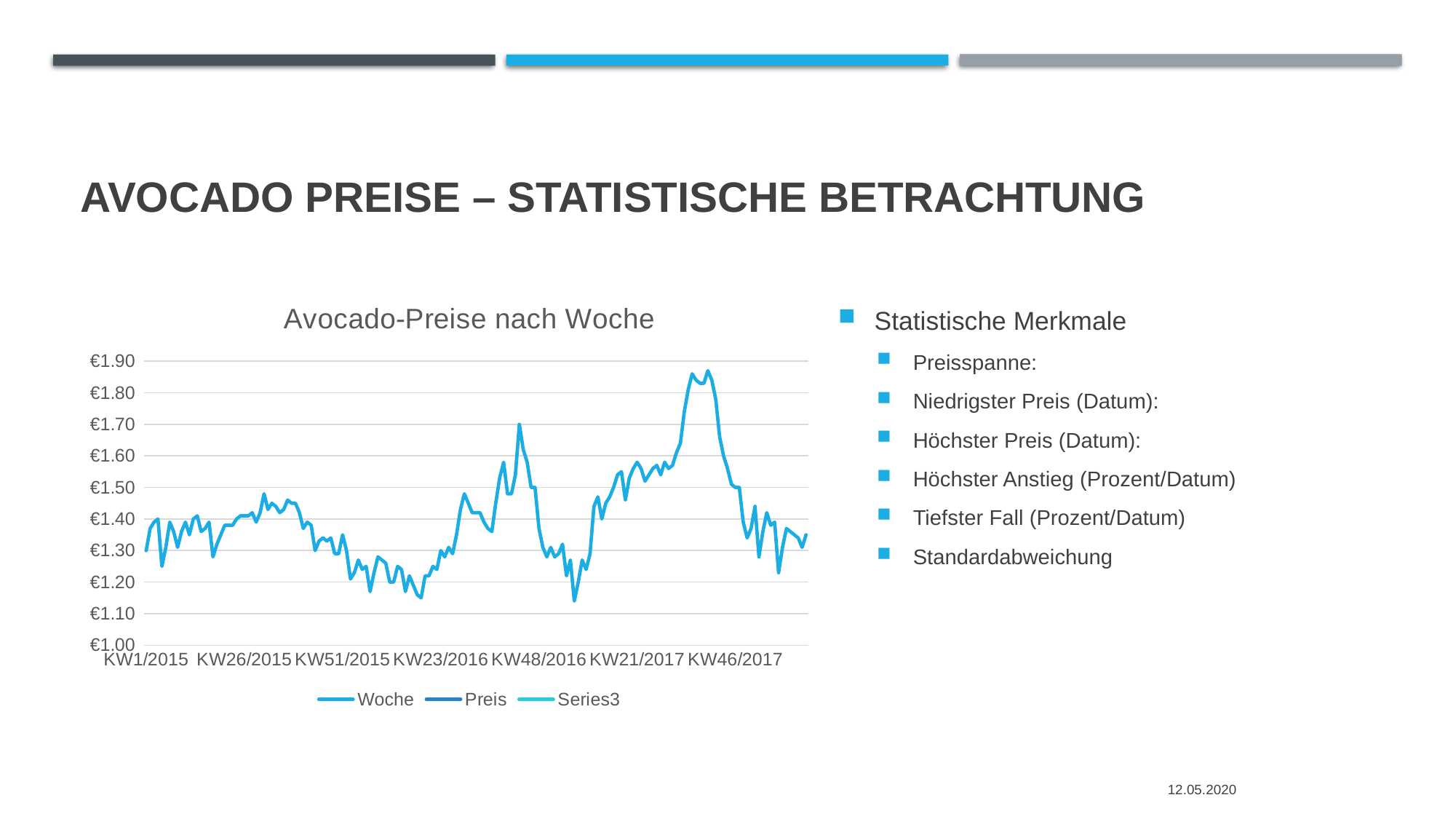

# AVOCADO PREISE – Statistische Betrachtung

[unsupported chart]

Statistische Merkmale
Preisspanne:
Niedrigster Preis (Datum):
Höchster Preis (Datum):
Höchster Anstieg (Prozent/Datum)
Tiefster Fall (Prozent/Datum)
Standardabweichung
12.05.2020